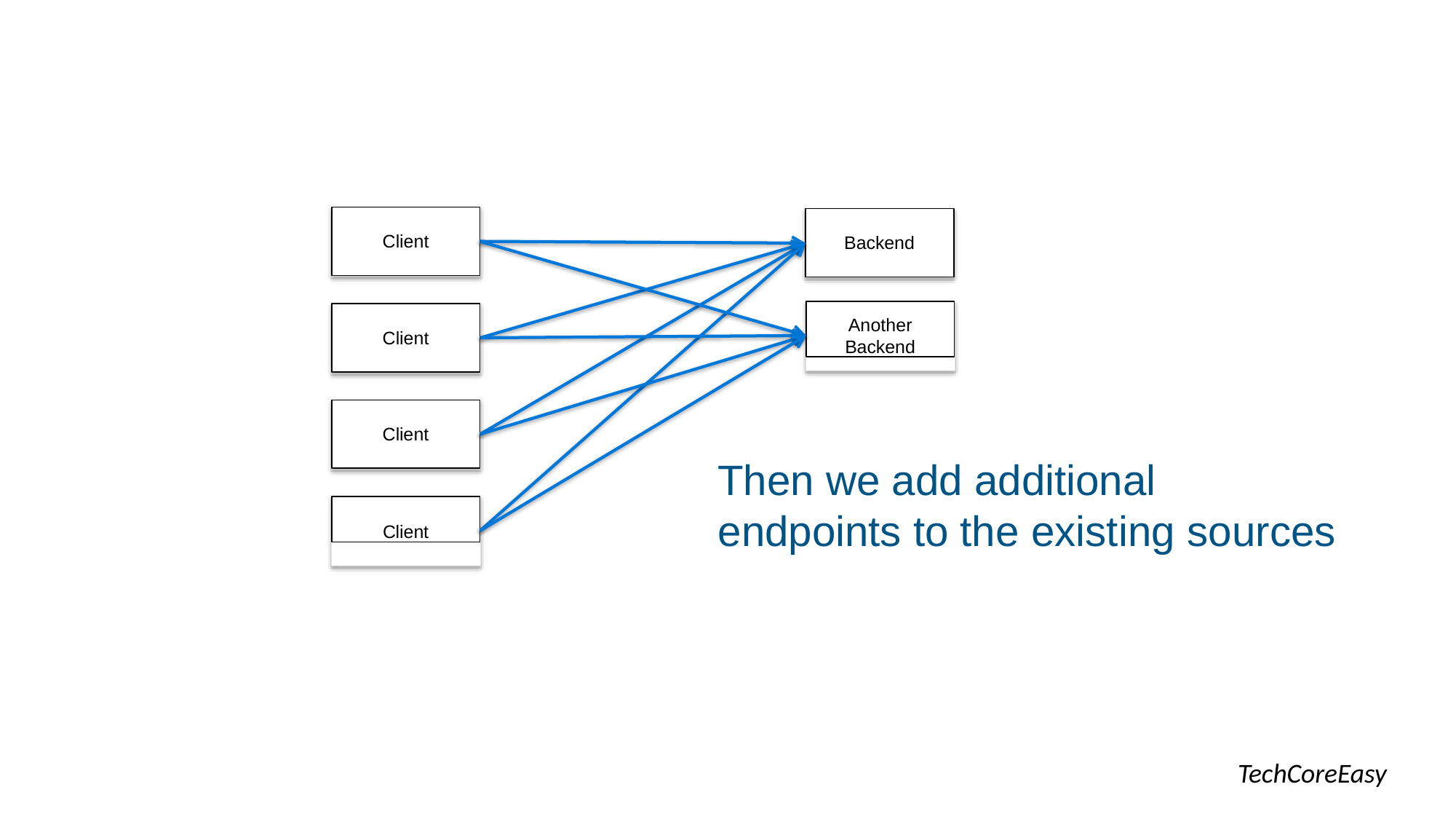

Client
Backend

Another
Backend
Client

Client
Then we add additional  endpoints to the existing sources

Client
TechCoreEasy